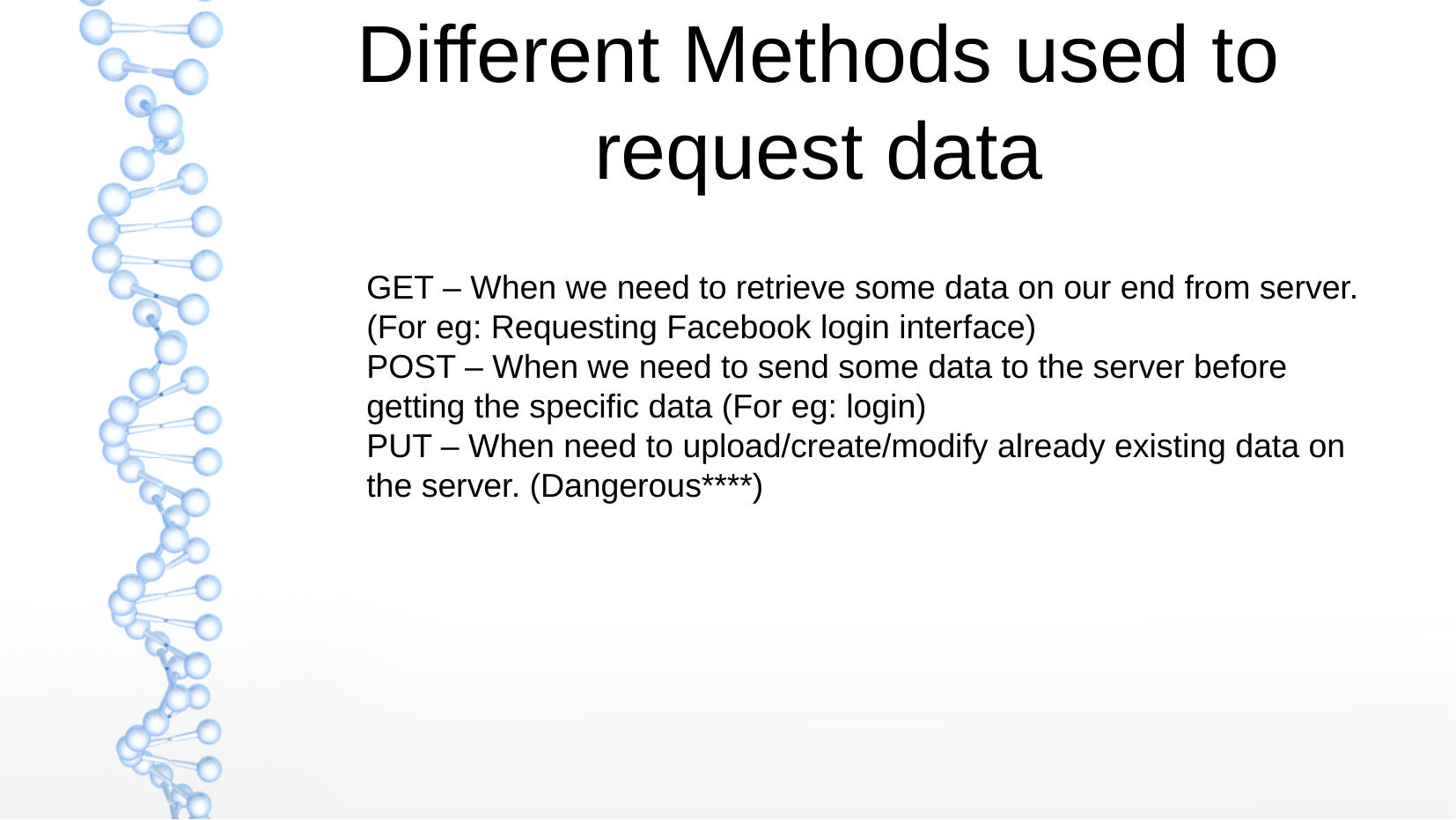

Different Methods used to request data
GET – When we need to retrieve some data on our end from server. (For eg: Requesting Facebook login interface)
POST – When we need to send some data to the server before getting the specific data (For eg: login)
PUT – When need to upload/create/modify already existing data on the server. (Dangerous****)